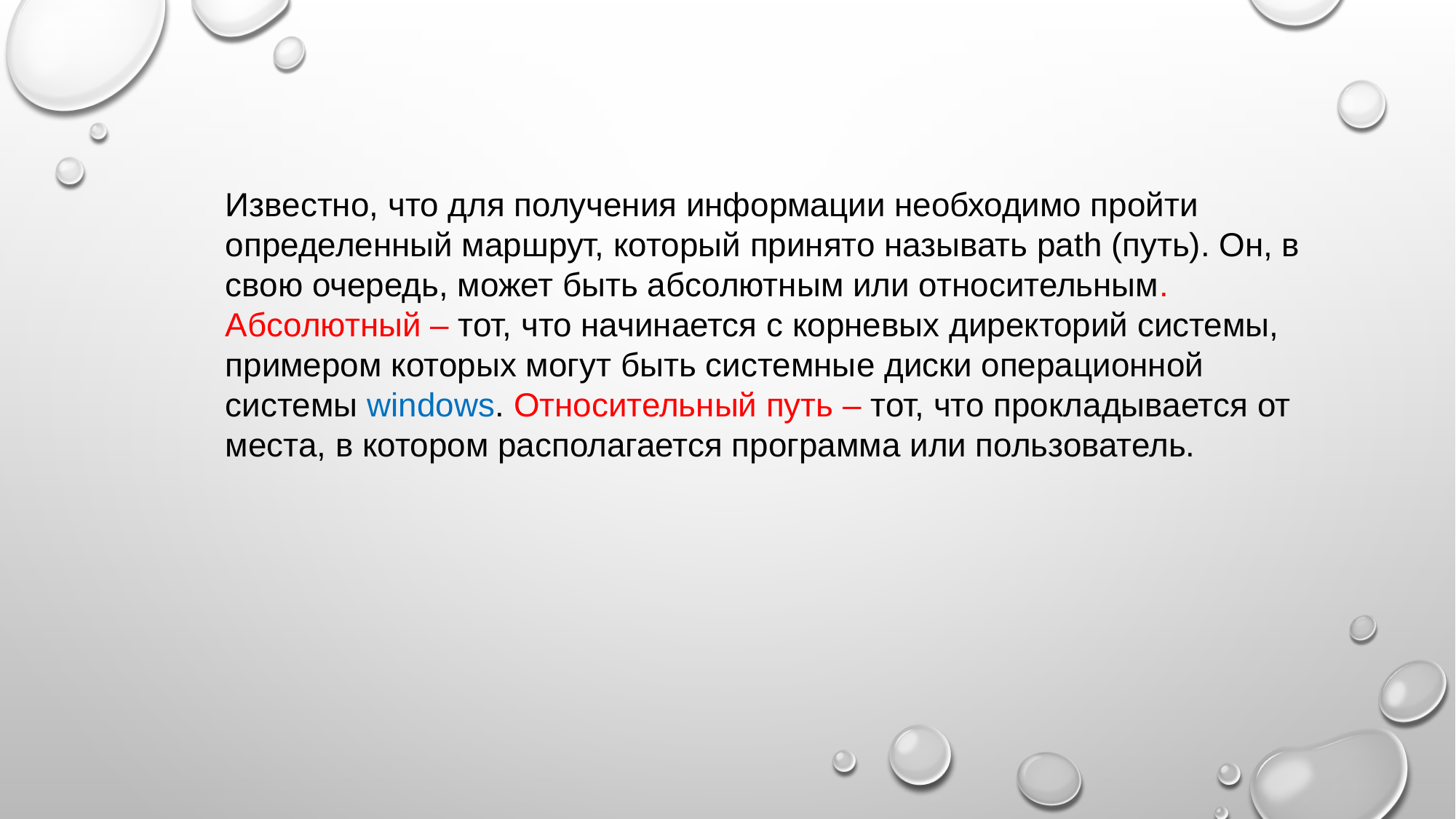

Известно, что для получения информации необходимо пройти определенный маршрут, который принято называть path (путь). Он, в свою очередь, может быть абсолютным или относительным. Абсолютный – тот, что начинается с корневых директорий системы, примером которых могут быть системные диски операционной системы windows. Относительный путь – тот, что прокладывается от места, в котором располагается программа или пользователь.